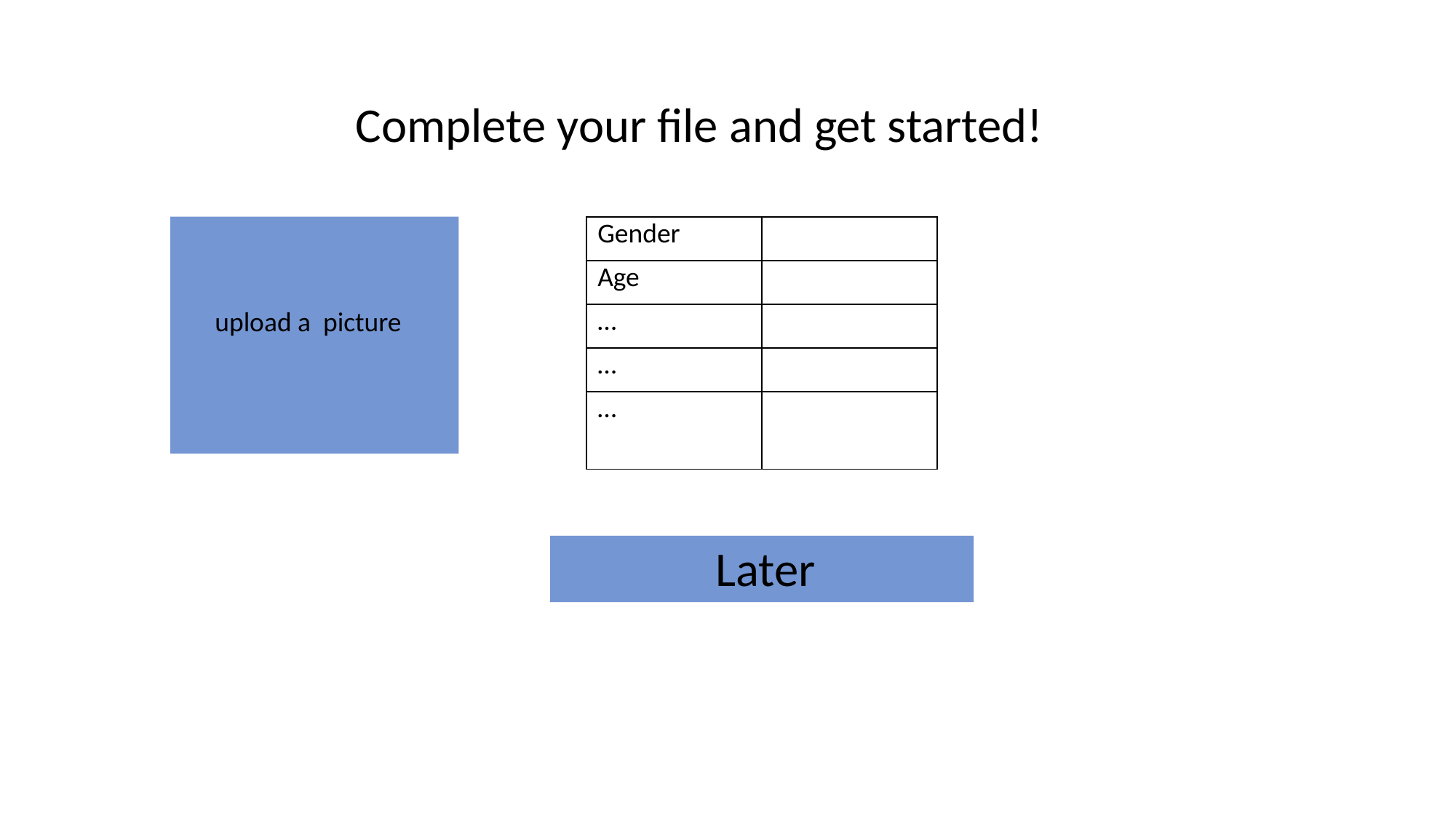

Complete your file and get started!

| Gender |  |
| --- | --- |
| Age |  |
| … |  |
| … |  |
| … |  |
upload a  picture
Later